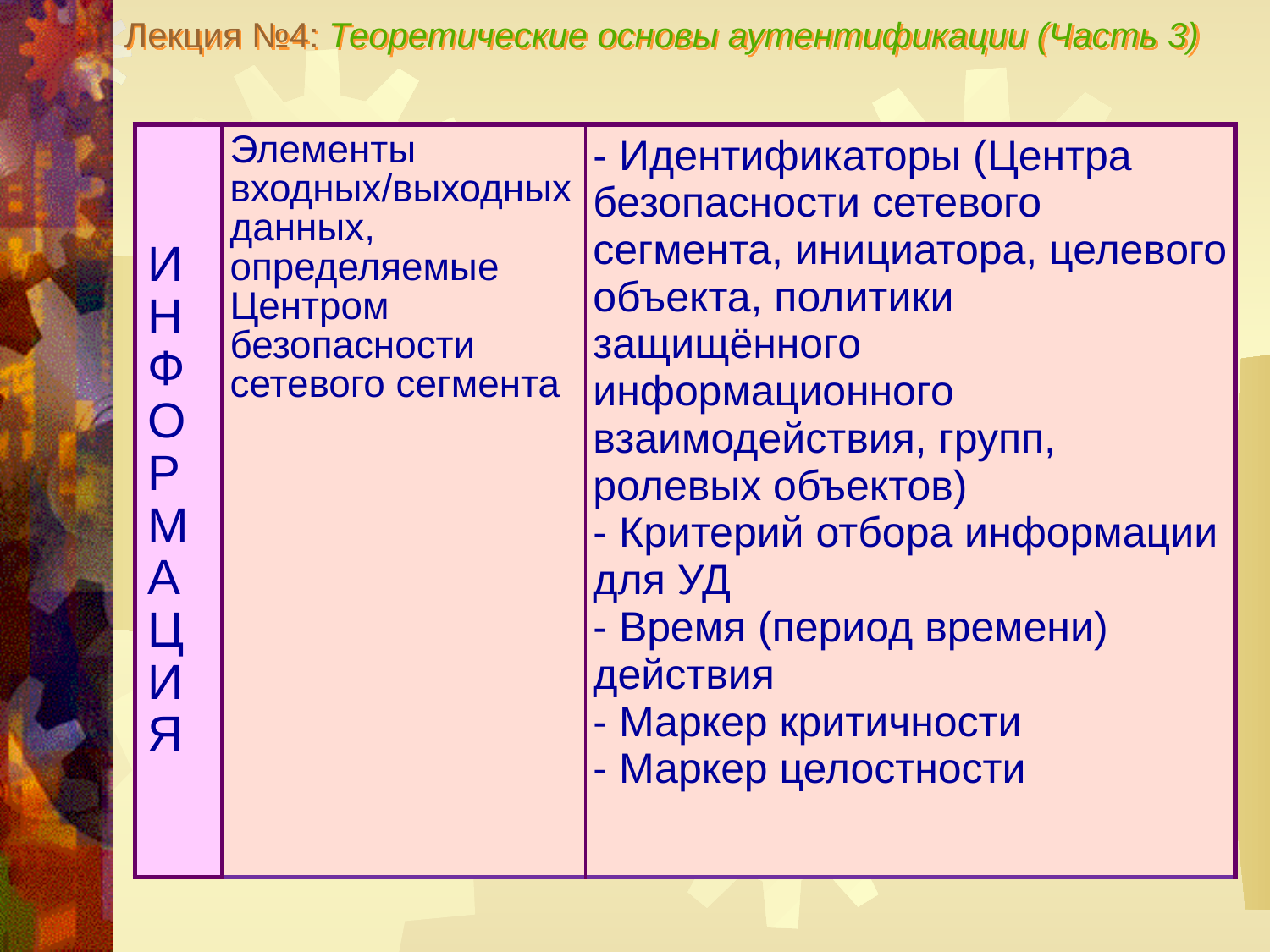

Лекция №4: Теоретические основы аутентификации (Часть 3)
| И Н Ф О Р М А Ц И Я | Элементы входных/выходных данных, определяемые Центром безопасности сетевого сегмента | - Идентификаторы (Центра безопасности сетевого сегмента, инициатора, целевого объекта, политики защищённого информационного взаимодействия, групп, ролевых объектов) - Критерий отбора информации для УД - Время (период времени) действия - Маркер критичности - Маркер целостности |
| --- | --- | --- |